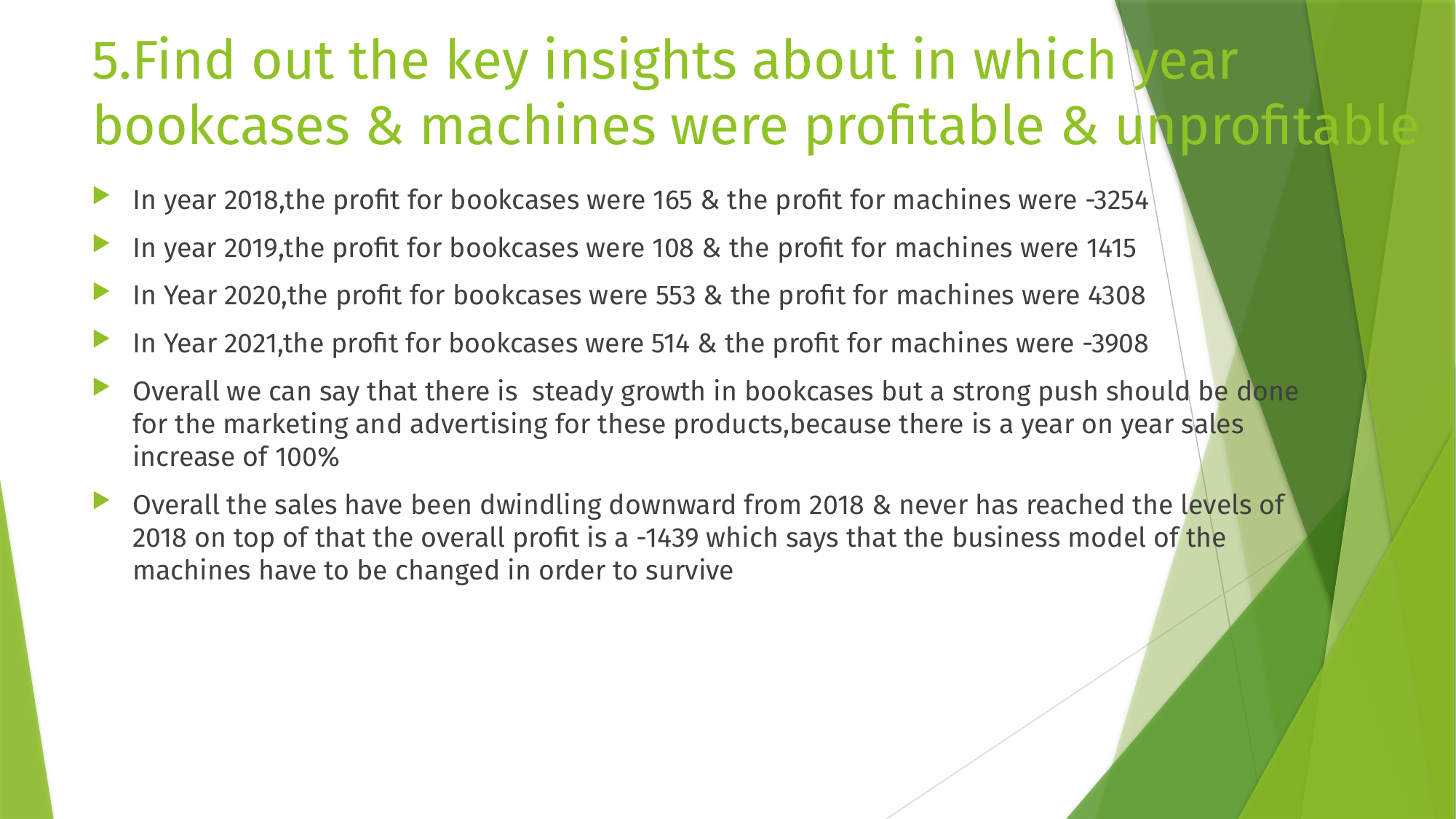

# 5.Find out the key insights about in which year bookcases & machines were profitable & unprofitable
In year 2018,the profit for bookcases were 165 & the profit for machines were -3254
In year 2019,the profit for bookcases were 108 & the profit for machines were 1415
In Year 2020,the profit for bookcases were 553 & the profit for machines were 4308
In Year 2021,the profit for bookcases were 514 & the profit for machines were -3908
Overall we can say that there is  steady growth in bookcases but a strong push should be done for the marketing and advertising for these products,because there is a year on year sales increase of 100%
Overall the sales have been dwindling downward from 2018 & never has reached the levels of 2018 on top of that the overall profit is a -1439 which says that the business model of the machines have to be changed in order to survive